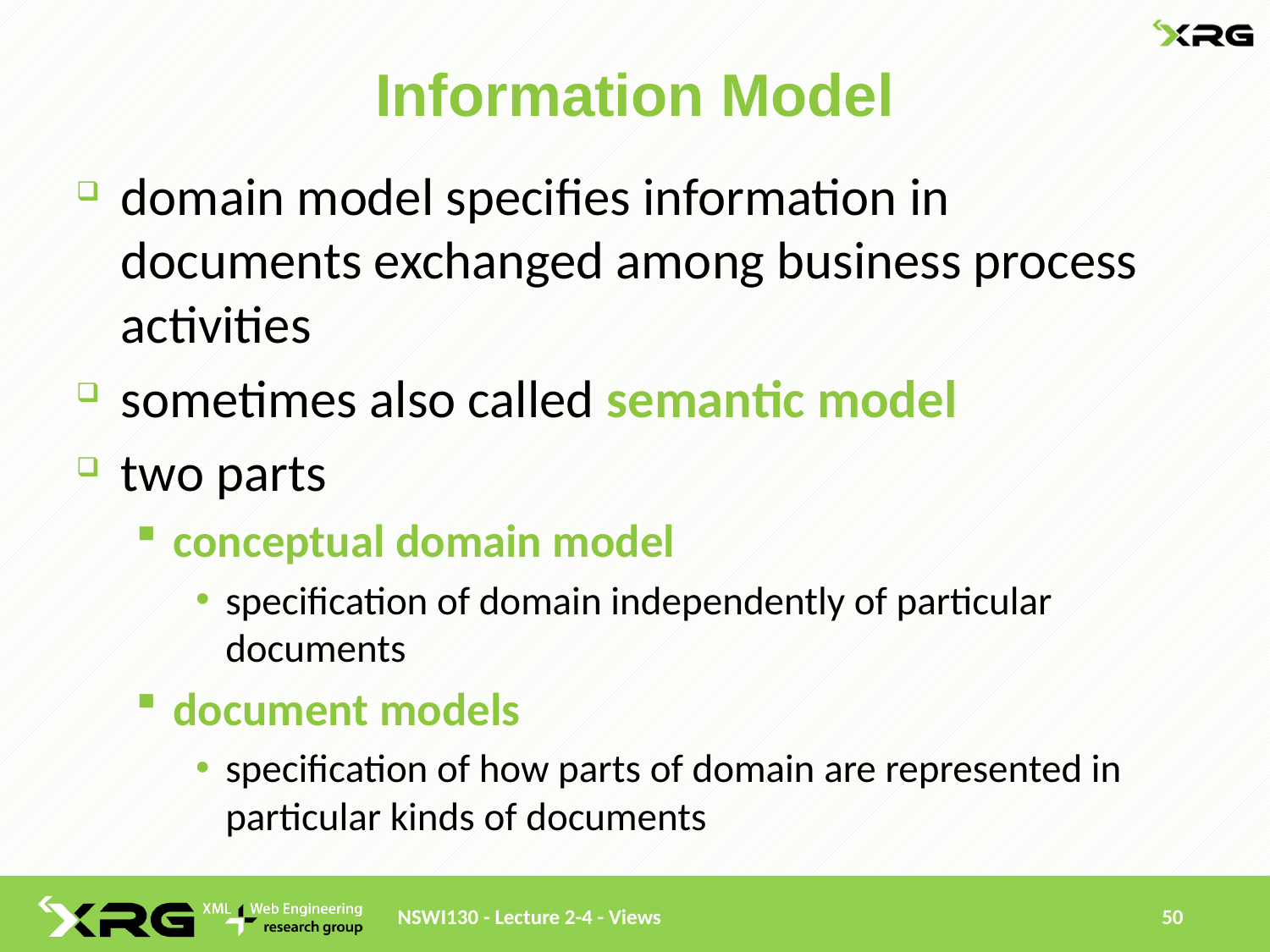

# Information Model
domain model specifies information in documents exchanged among business process activities
sometimes also called semantic model
two parts
conceptual domain model
specification of domain independently of particular documents
document models
specification of how parts of domain are represented in particular kinds of documents

NSWI130 - Lecture 2-4 - Views
50